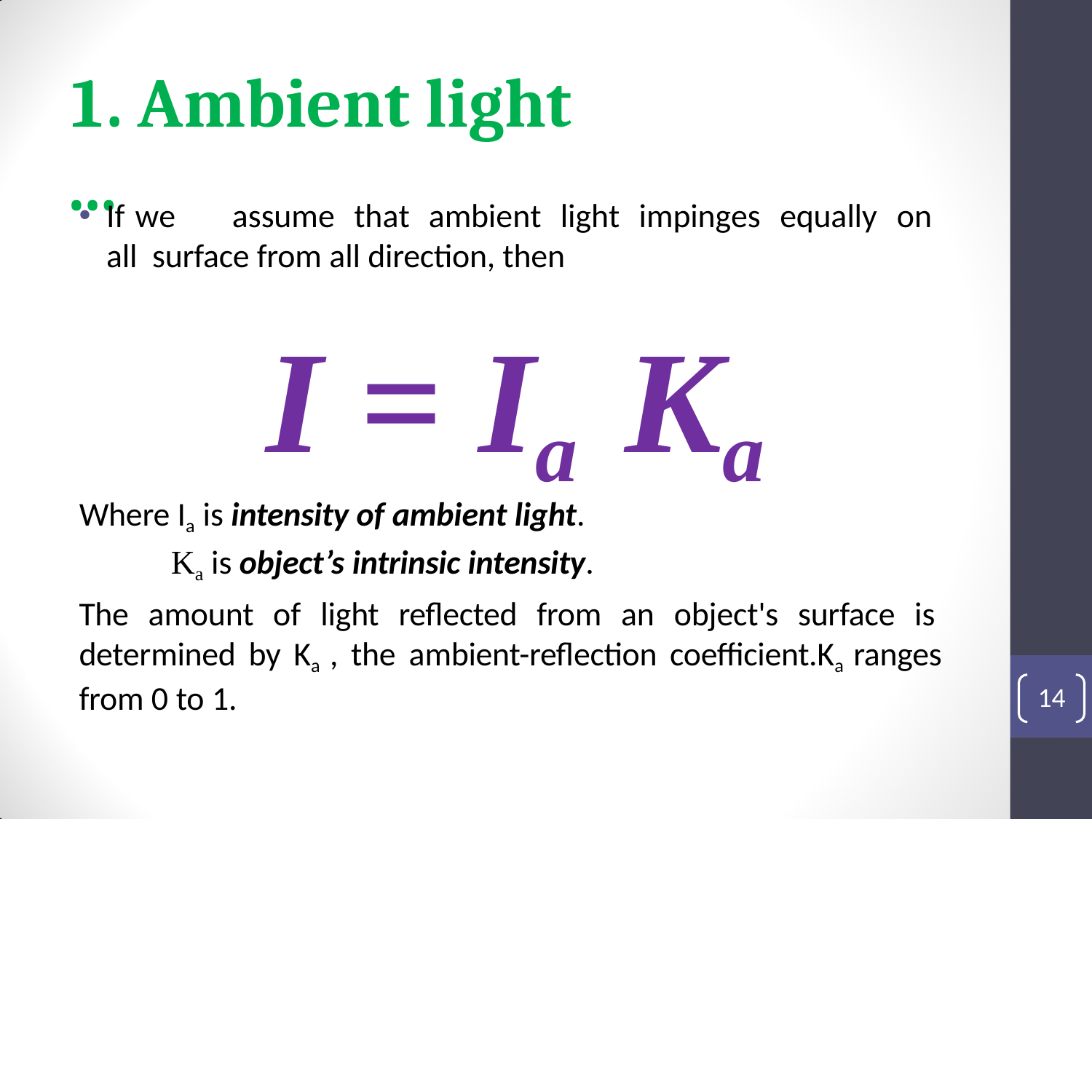

# 1. Ambient light …
If	we	assume	that	ambient	light	impinges	equally	on	all  surface from all direction, then
I = Ia	Ka
Where Ia is intensity of ambient light.
Ka is object’s intrinsic intensity.
The amount of light reflected from an object's surface is  determined by Ka , the ambient-reflection coefficient.Ka ranges  from 0 to 1.

14